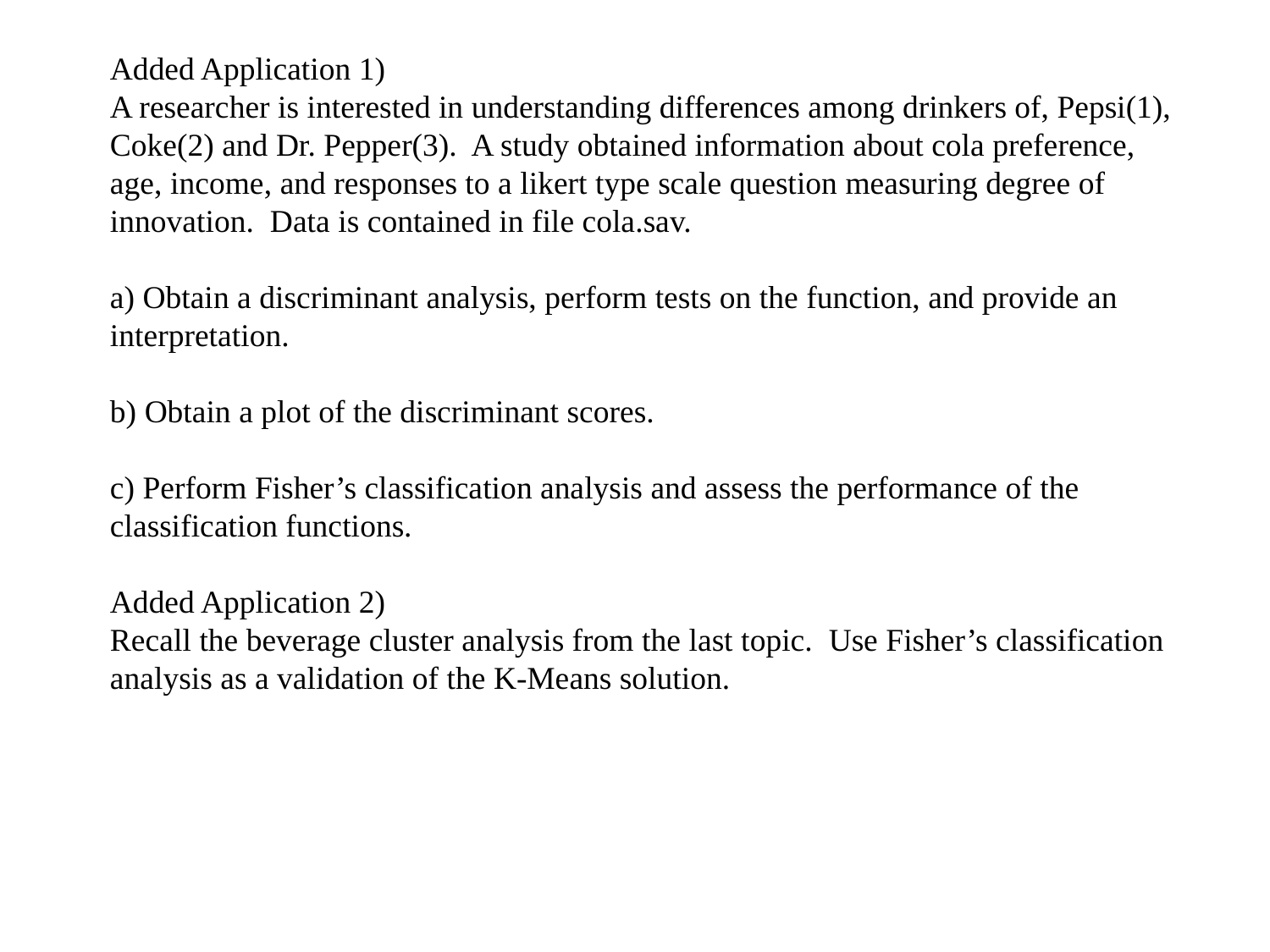

Added Application 1)
A researcher is interested in understanding differences among drinkers of, Pepsi(1), Coke(2) and Dr. Pepper(3).  A study obtained information about cola preference, age, income, and responses to a likert type scale question measuring degree of innovation.  Data is contained in file cola.sav.

a) Obtain a discriminant analysis, perform tests on the function, and provide an interpretation.

b) Obtain a plot of the discriminant scores.

c) Perform Fisher’s classification analysis and assess the performance of the classification functions.

Added Application 2)
Recall the beverage cluster analysis from the last topic.  Use Fisher’s classification analysis as a validation of the K-Means solution.